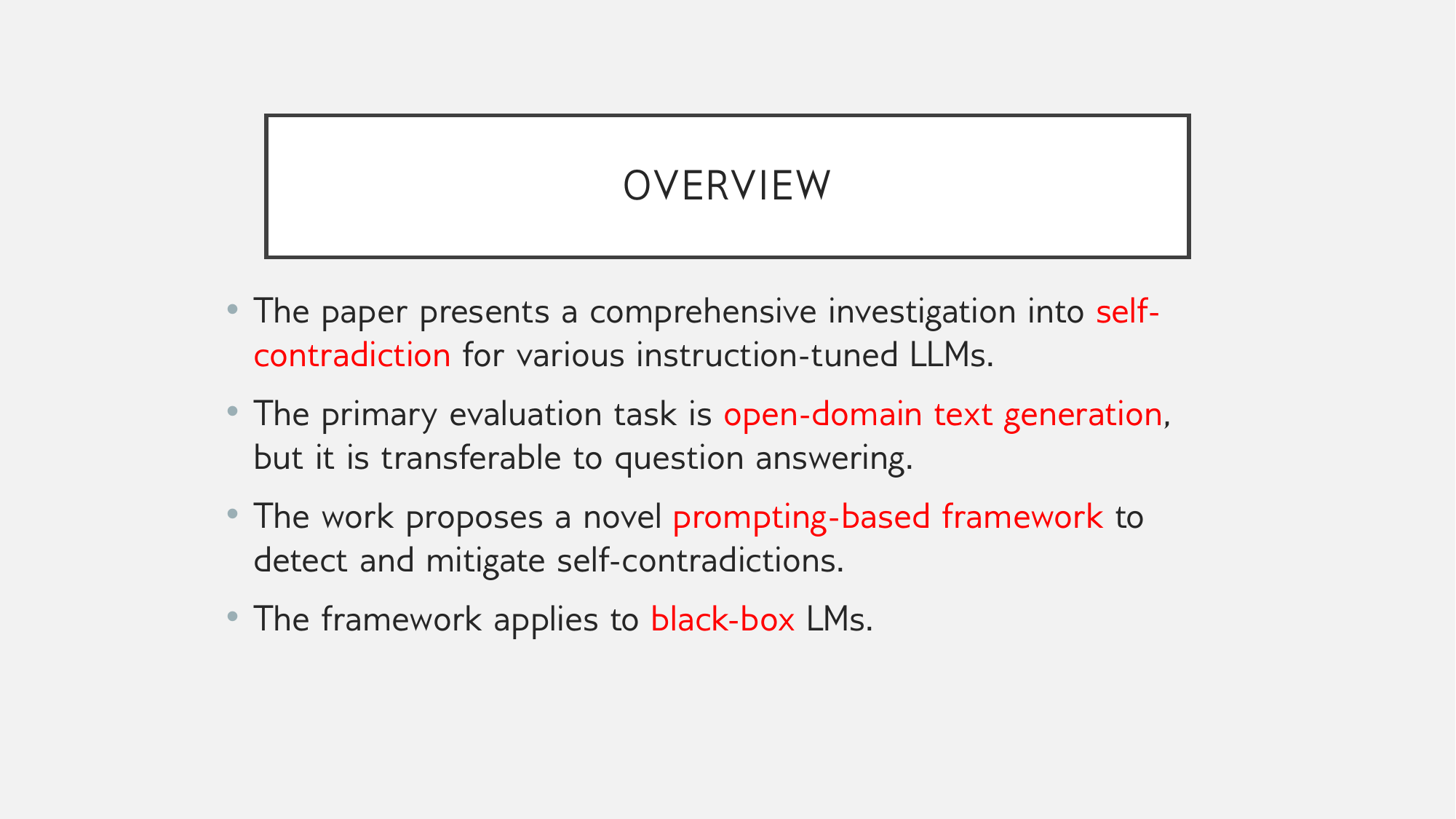

# overview
The paper presents a comprehensive investigation into self-contradiction for various instruction-tuned LLMs.
The primary evaluation task is open-domain text generation, but it is transferable to question answering.
The work proposes a novel prompting-based framework to detect and mitigate self-contradictions.
The framework applies to black-box LMs.